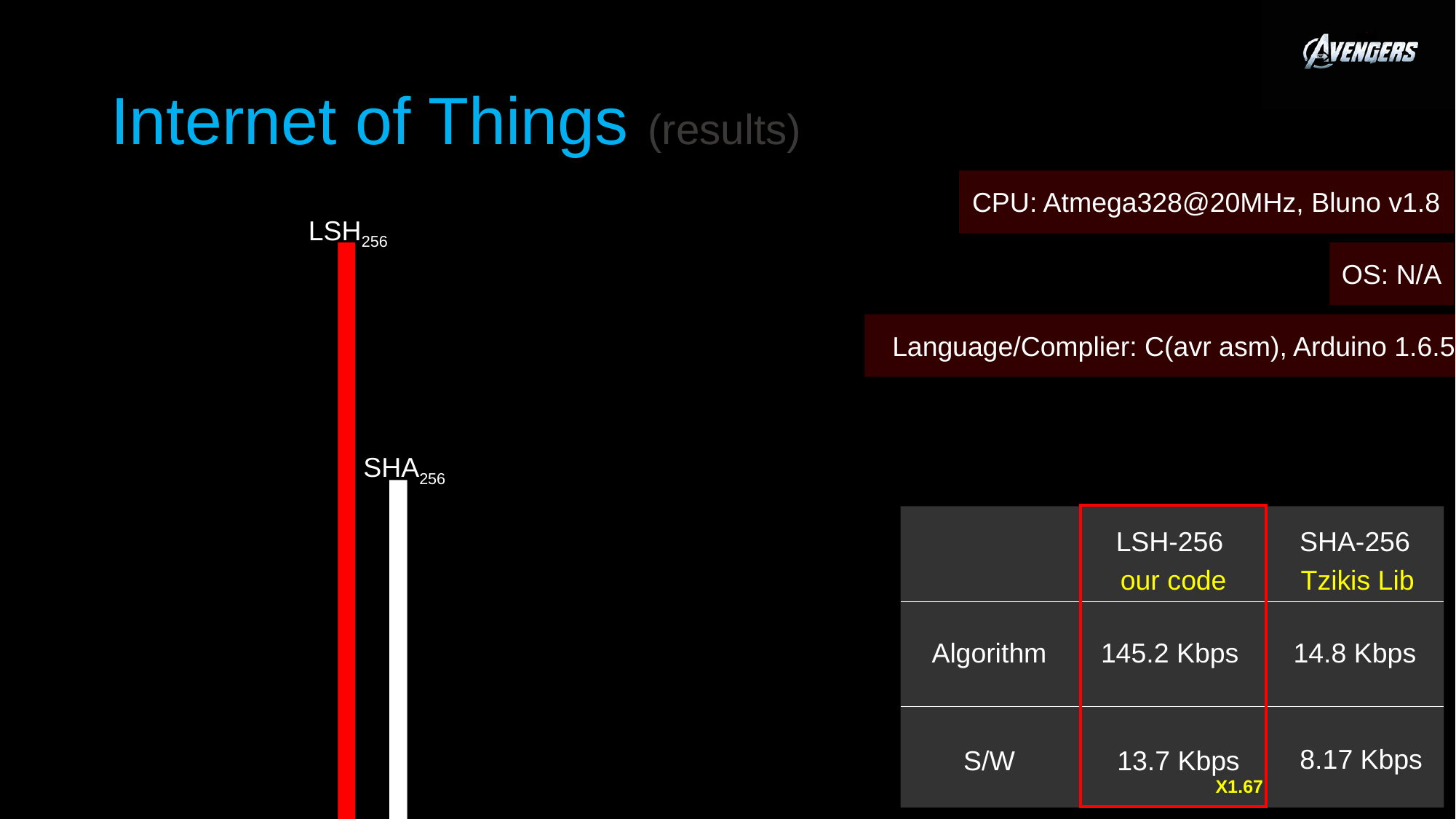

# Internet of Things (results)

CPU: Atmega328@20MHz, Bluno v1.8
LSH256

OS: N/A

Language/Complier: C(avr asm), Arduino 1.6.5
SHA256

LSH-256
SHA-256
our code
Tzikis Lib
Algorithm
145.2 Kbps
14.8 Kbps
8.17 Kbps
S/W
13.7 Kbps
X1.67